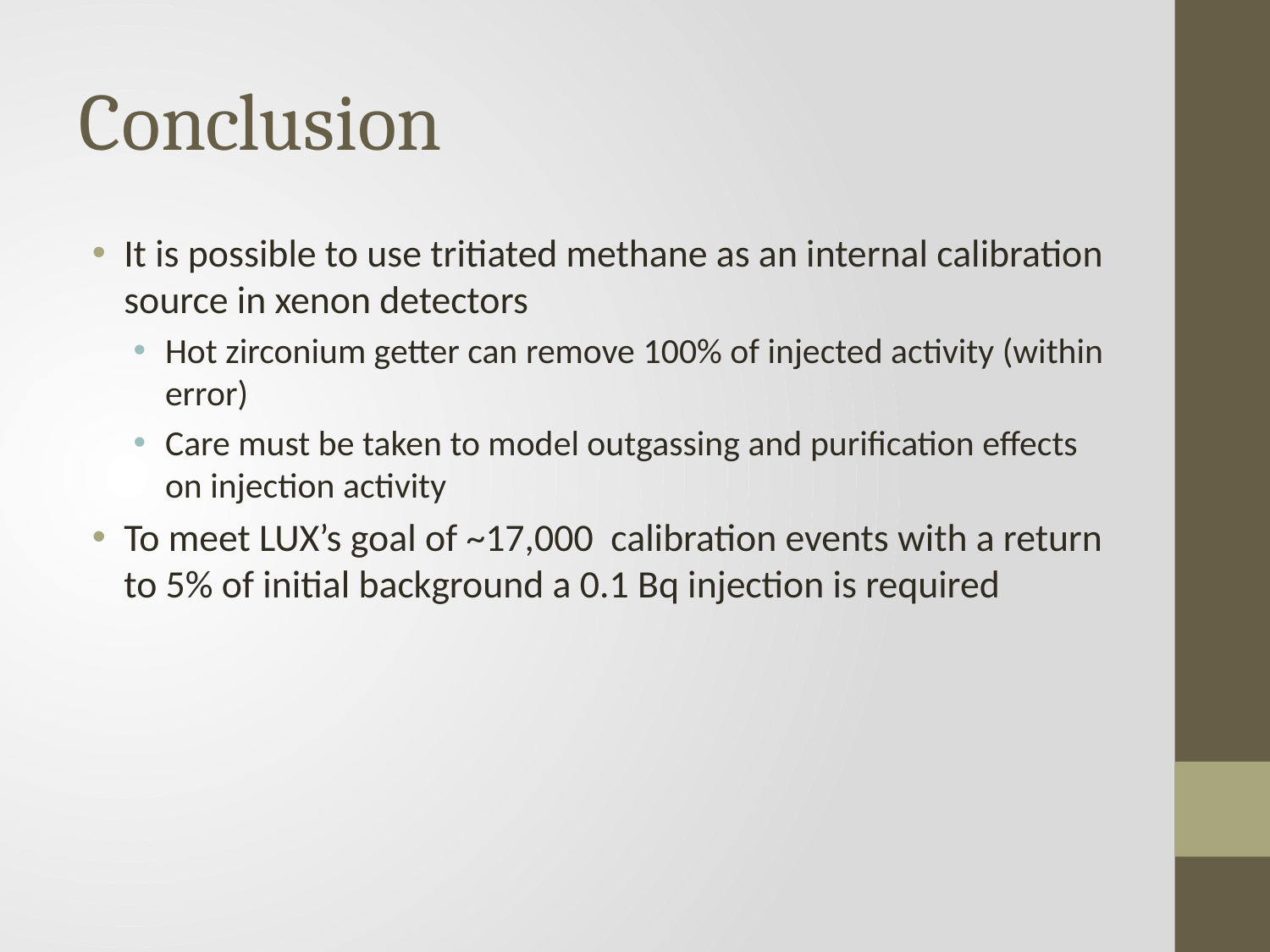

# Conclusion
It is possible to use tritiated methane as an internal calibration source in xenon detectors
Hot zirconium getter can remove 100% of injected activity (within error)
Care must be taken to model outgassing and purification effects on injection activity
To meet LUX’s goal of ~17,000  calibration events with a return to 5% of initial background a 0.1 Bq injection is required